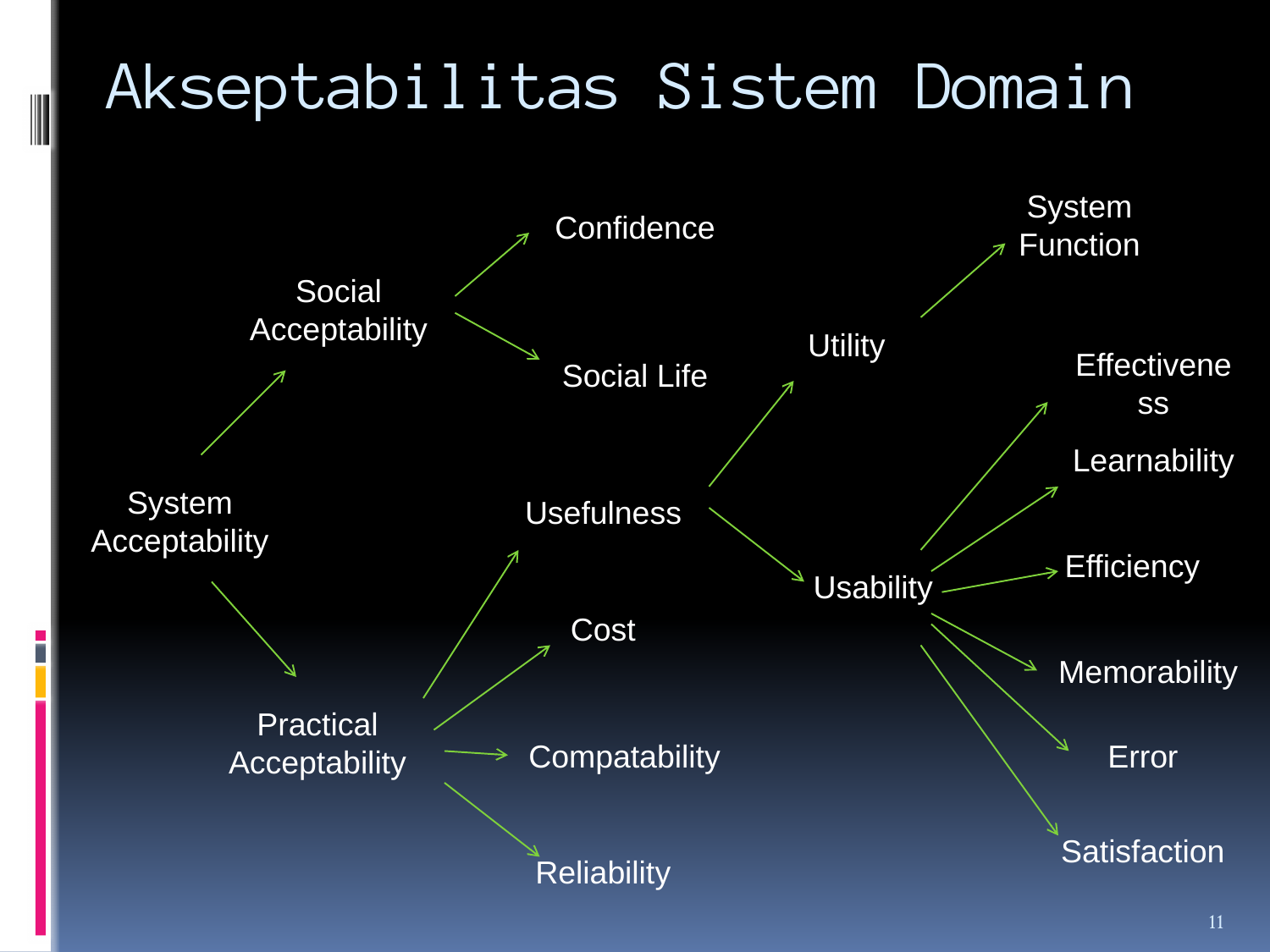

# Akseptabilitas Sistem Domain
System Function
Confidence
Social Acceptability
Utility
Effectiveness
Social Life
Learnability
System Acceptability
Usefulness
Efficiency
Usability
Cost
Memorability
Practical
Acceptability
Compatability
Error
Satisfaction
Reliability
11